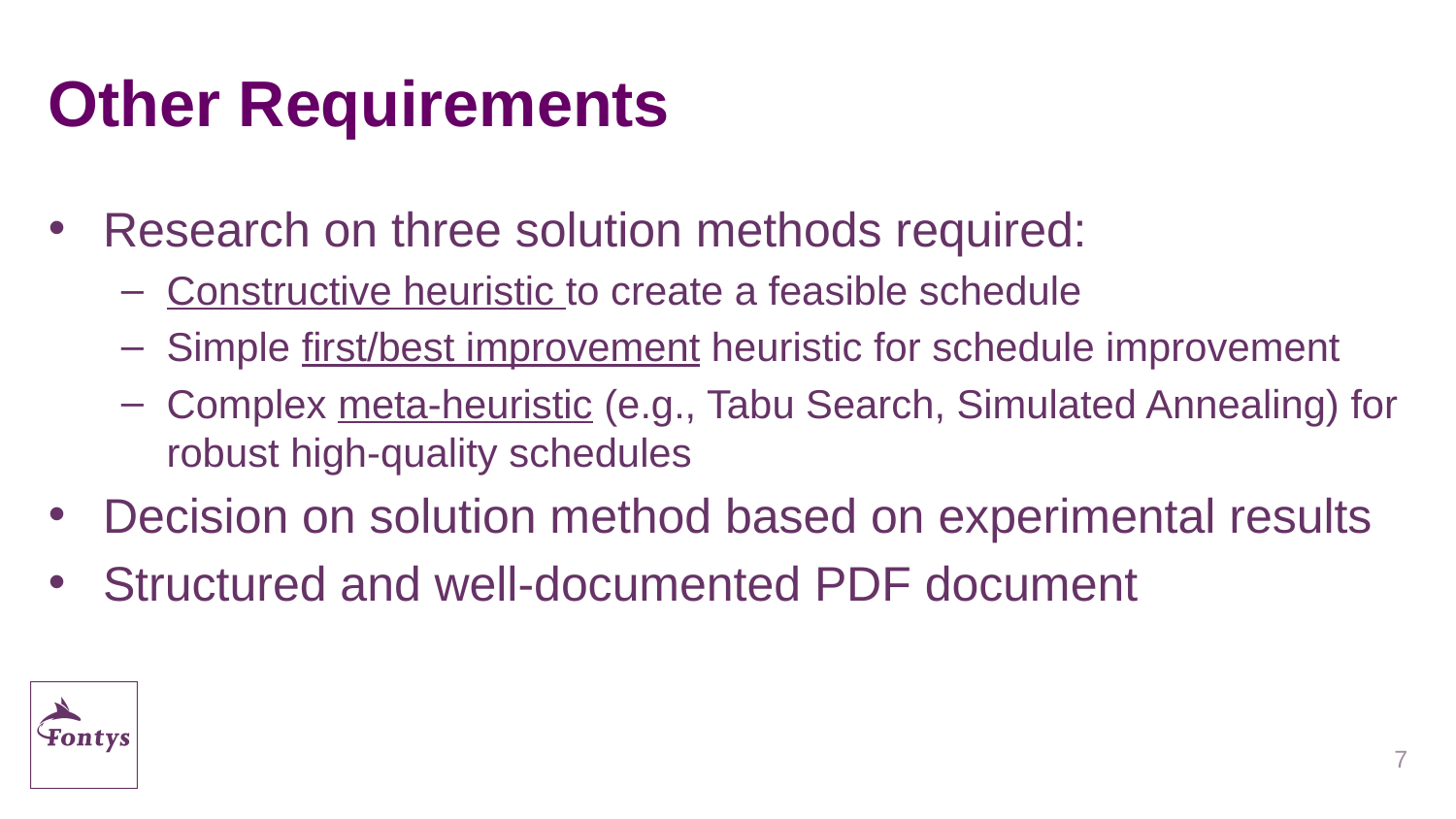

# Other Requirements
Research on three solution methods required:
Constructive heuristic to create a feasible schedule
Simple first/best improvement heuristic for schedule improvement
Complex meta-heuristic (e.g., Tabu Search, Simulated Annealing) for robust high-quality schedules
Decision on solution method based on experimental results
Structured and well-documented PDF document

7